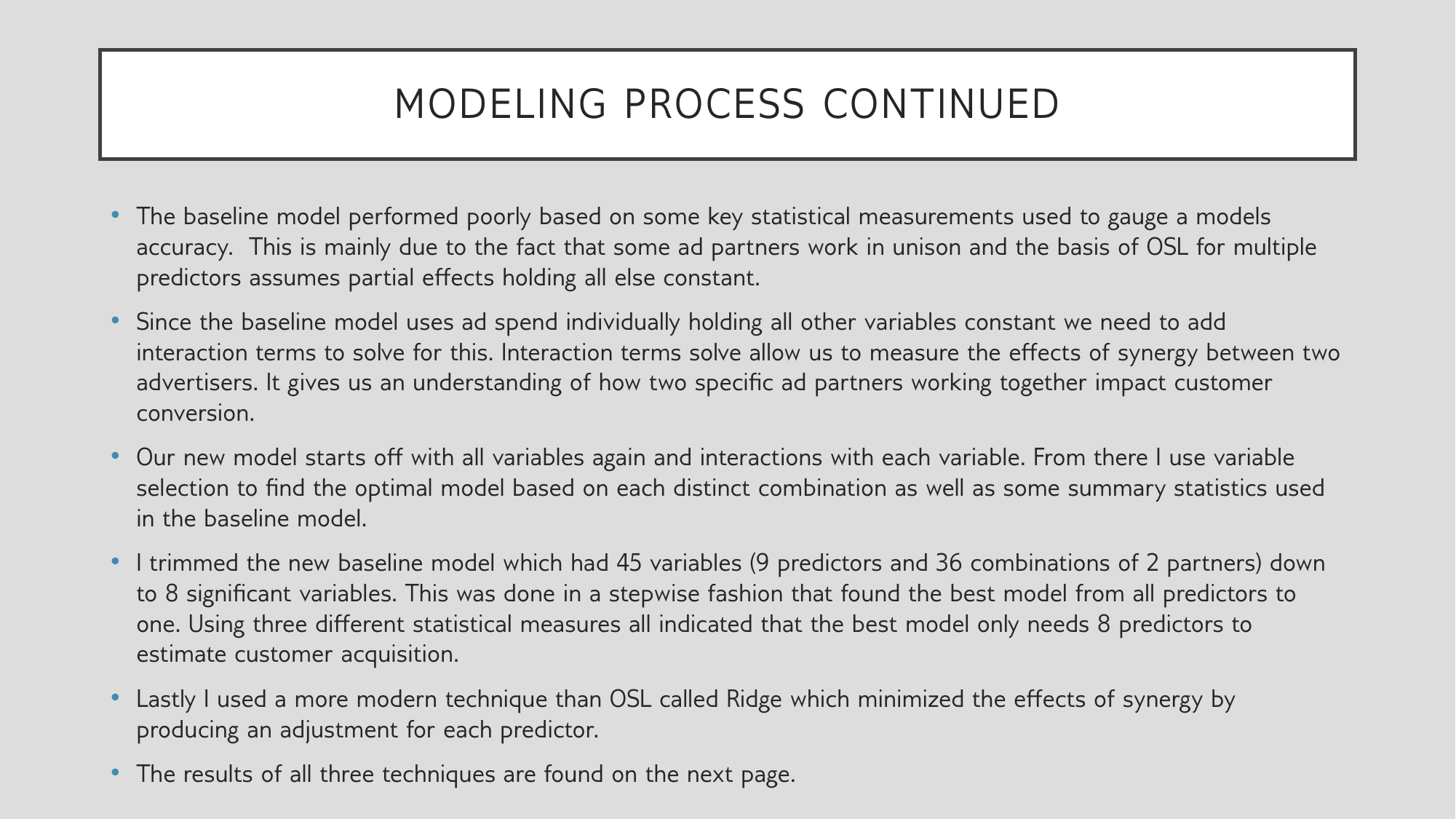

# Modeling Process Continued
The baseline model performed poorly based on some key statistical measurements used to gauge a models accuracy.  This is mainly due to the fact that some ad partners work in unison and the basis of OSL for multiple predictors assumes partial effects holding all else constant.
Since the baseline model uses ad spend individually holding all other variables constant we need to add interaction terms to solve for this. Interaction terms solve allow us to measure the effects of synergy between two advertisers. It gives us an understanding of how two specific ad partners working together impact customer conversion.
Our new model starts off with all variables again and interactions with each variable. From there I use variable selection to find the optimal model based on each distinct combination as well as some summary statistics used in the baseline model.
I trimmed the new baseline model which had 45 variables (9 predictors and 36 combinations of 2 partners) down to 8 significant variables. This was done in a stepwise fashion that found the best model from all predictors to one. Using three different statistical measures all indicated that the best model only needs 8 predictors to estimate customer acquisition.
Lastly I used a more modern technique than OSL called Ridge which minimized the effects of synergy by producing an adjustment for each predictor.
The results of all three techniques are found on the next page.